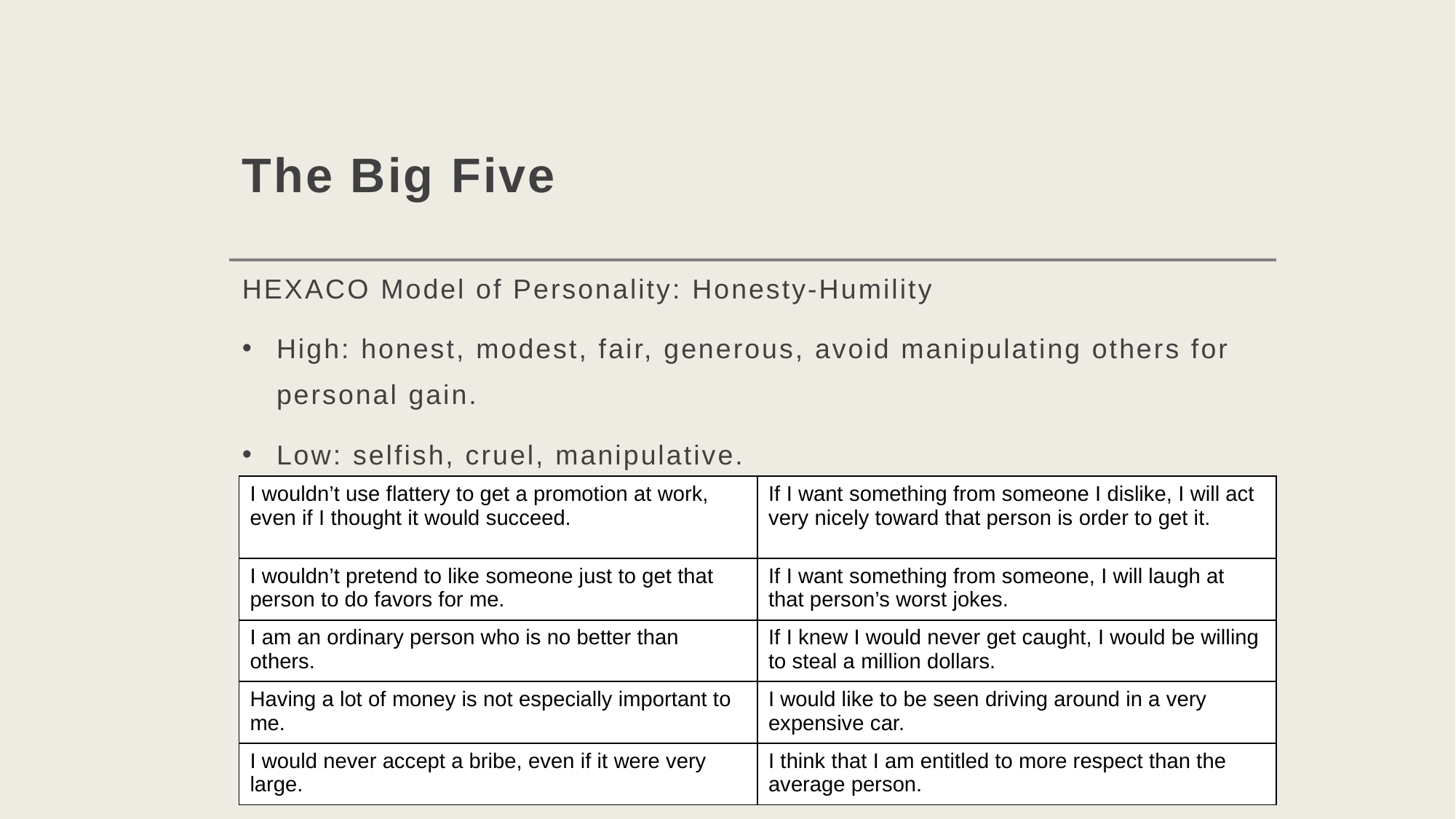

# The Big Five
HEXACO Model of Personality: Honesty-Humility
High: honest, modest, fair, generous, avoid manipulating others for personal gain.
Low: selfish, cruel, manipulative.

| I wouldn’t use flattery to get a promotion at work, even if I thought it would succeed. | If I want something from someone I dislike, I will act very nicely toward that person is order to get it. |
| --- | --- |
| I wouldn’t pretend to like someone just to get that person to do favors for me. | If I want something from someone, I will laugh at that person’s worst jokes. |
| I am an ordinary person who is no better than others. | If I knew I would never get caught, I would be willing to steal a million dollars. |
| Having a lot of money is not especially important to me. | I would like to be seen driving around in a very expensive car. |
| I would never accept a bribe, even if it were very large. | I think that I am entitled to more respect than the average person. |